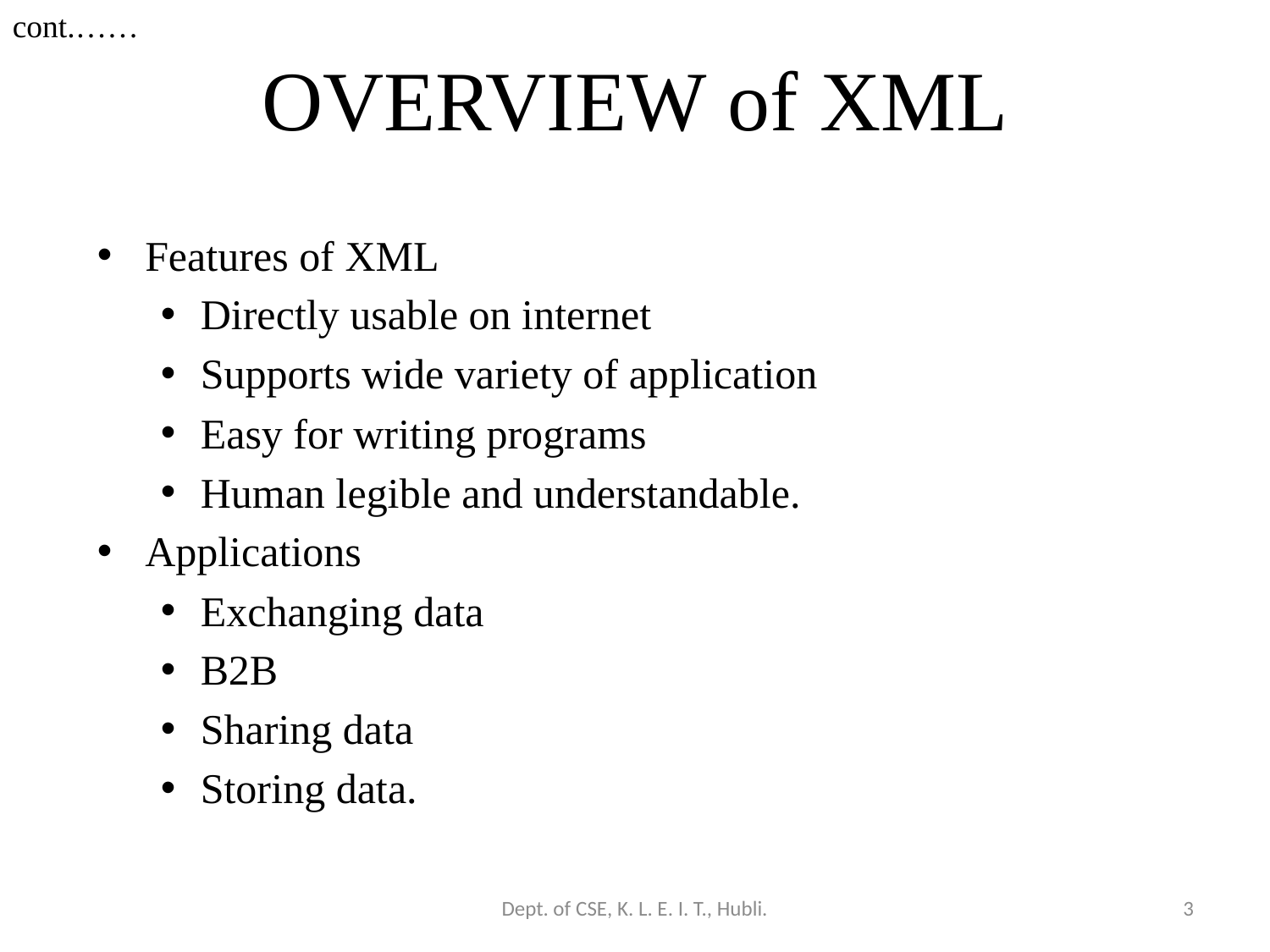

cont.……
# Overview of xml
Features of XML
Directly usable on internet
Supports wide variety of application
Easy for writing programs
Human legible and understandable.
Applications
Exchanging data
B2B
Sharing data
Storing data.
Dept. of CSE, K. L. E. I. T., Hubli.
3